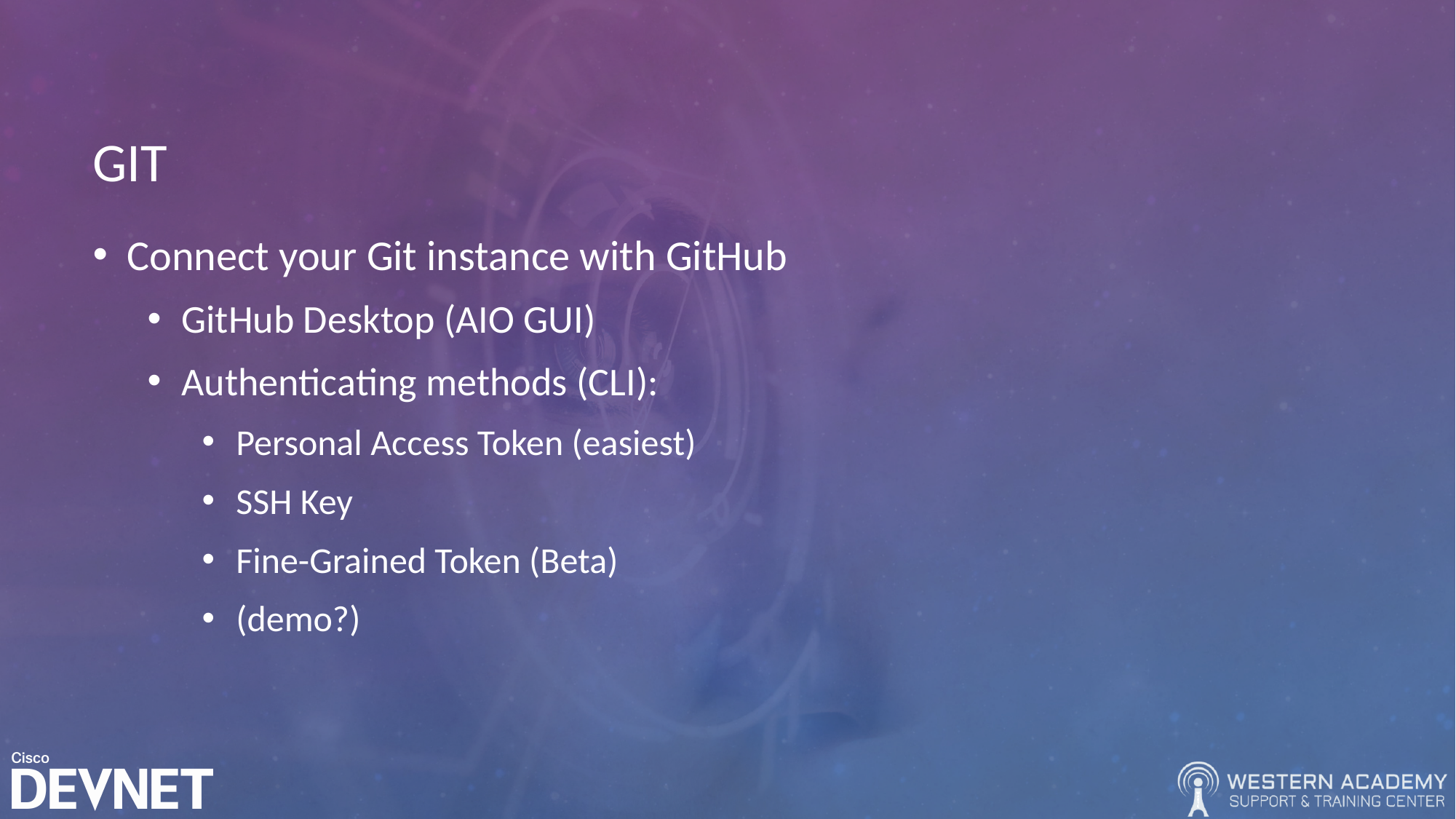

# Git
Connect your Git instance with GitHub
GitHub Desktop (AIO GUI)
Authenticating methods (CLI):
Personal Access Token (easiest)
SSH Key
Fine-Grained Token (Beta)
(demo?)